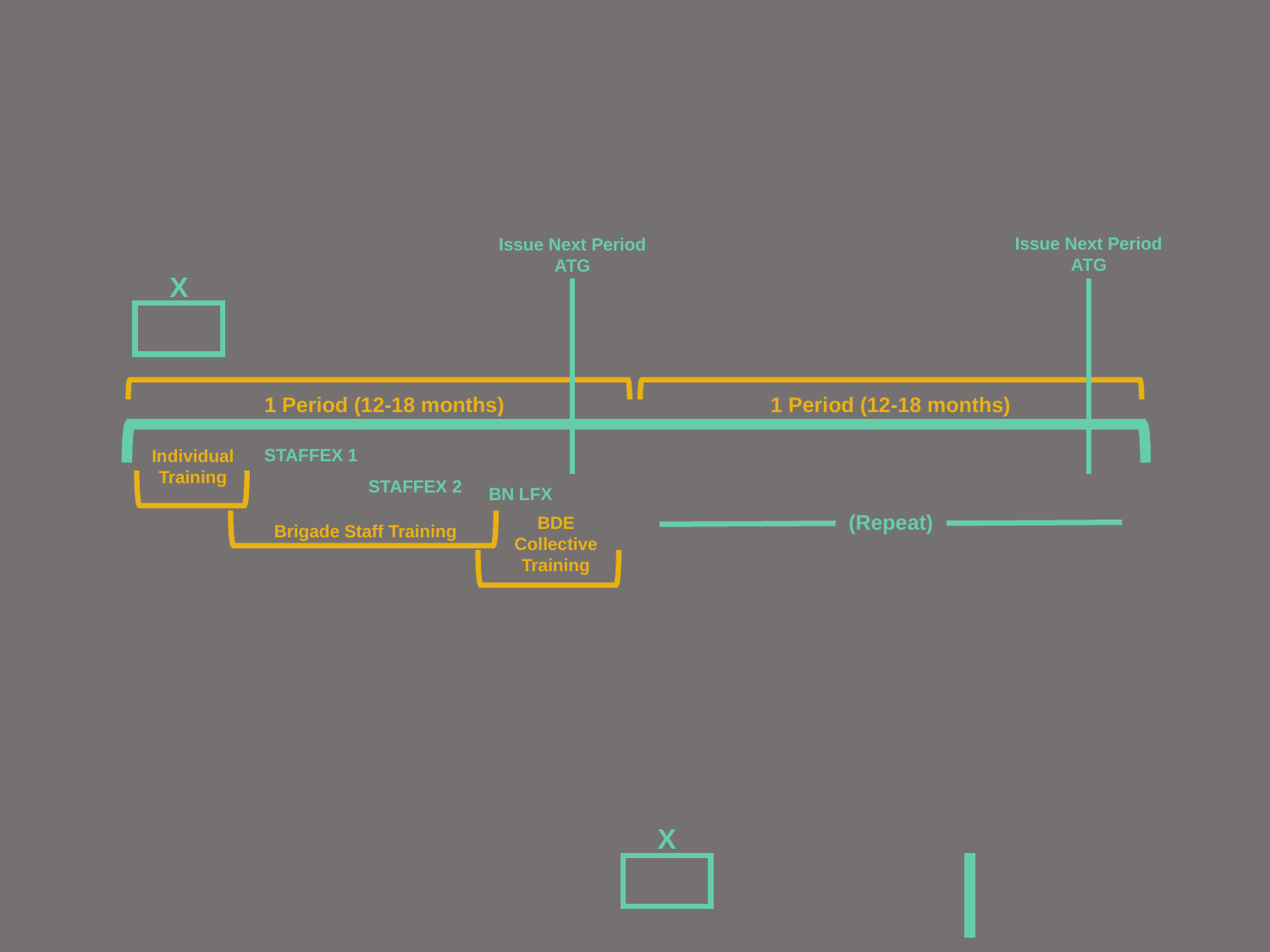

Issue Next Period
ATG
Issue Next Period
ATG
X

1 Period (12-18 months)
1 Period (12-18 months)

STAFFEX 1
Individual
Training
STAFFEX 2
BN LFX

(Repeat)
BDE
Collective
Training
Brigade Staff Training
X